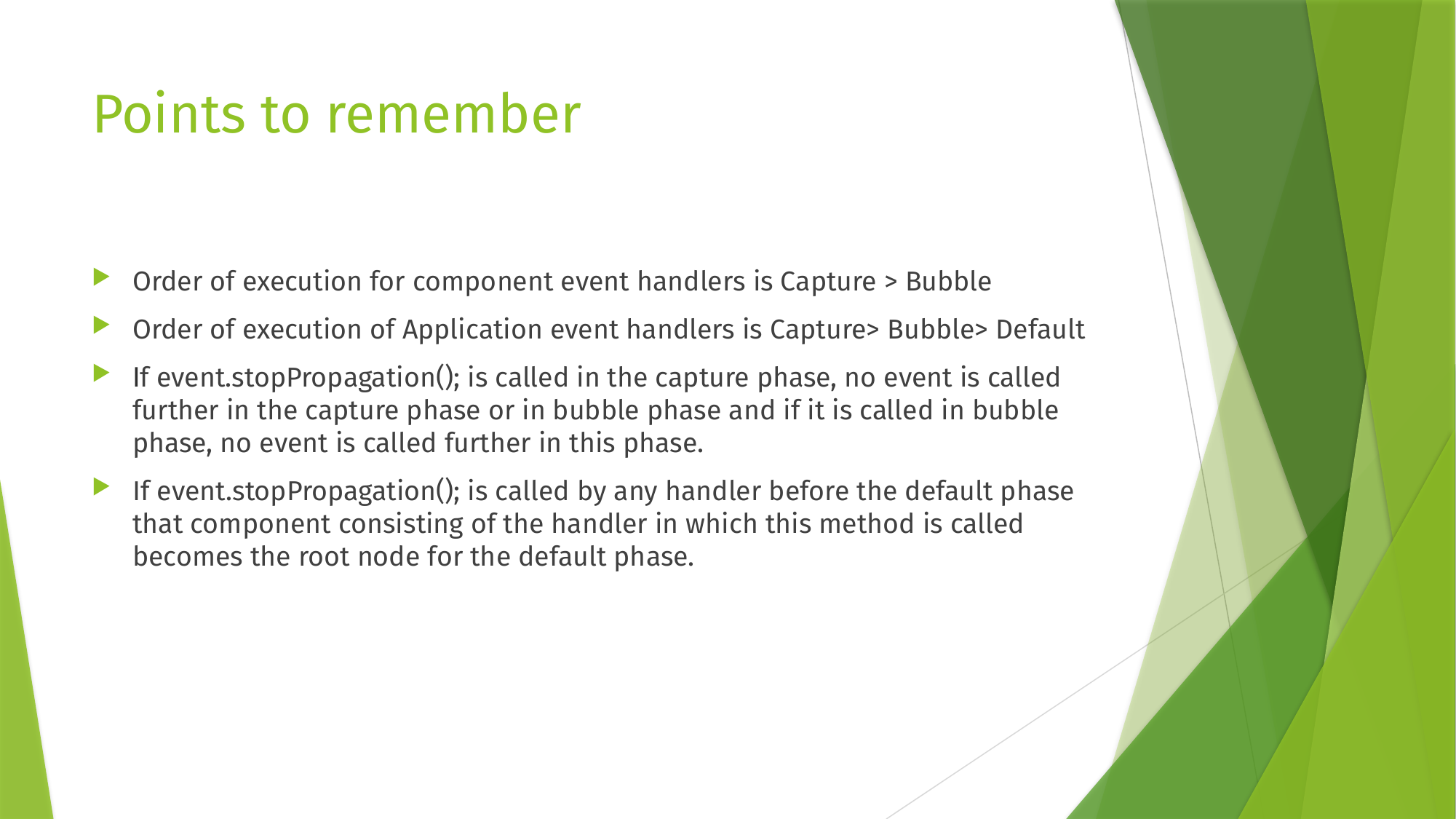

# Points to remember
Order of execution for component event handlers is Capture > Bubble
Order of execution of Application event handlers is Capture> Bubble> Default
If event.stopPropagation(); is called in the capture phase, no event is called further in the capture phase or in bubble phase and if it is called in bubble phase, no event is called further in this phase.
If event.stopPropagation(); is called by any handler before the default phase that component consisting of the handler in which this method is called becomes the root node for the default phase.